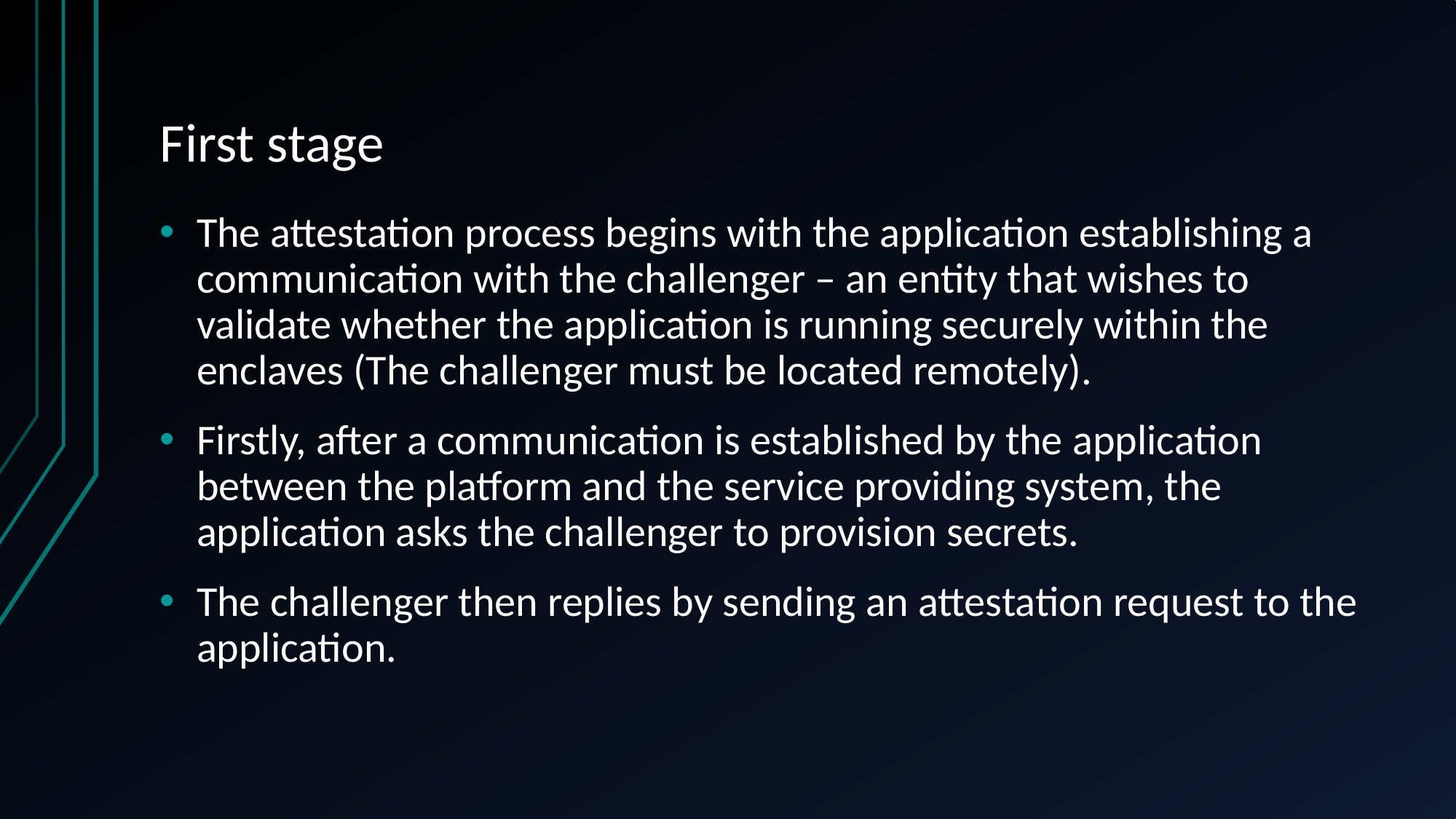

# First stage
The attestation process begins with the application establishing a communication with the challenger – an entity that wishes to validate whether the application is running securely within the enclaves (The challenger must be located remotely).
Firstly, after a communication is established by the application between the platform and the service providing system, the application asks the challenger to provision secrets.
The challenger then replies by sending an attestation request to the application.